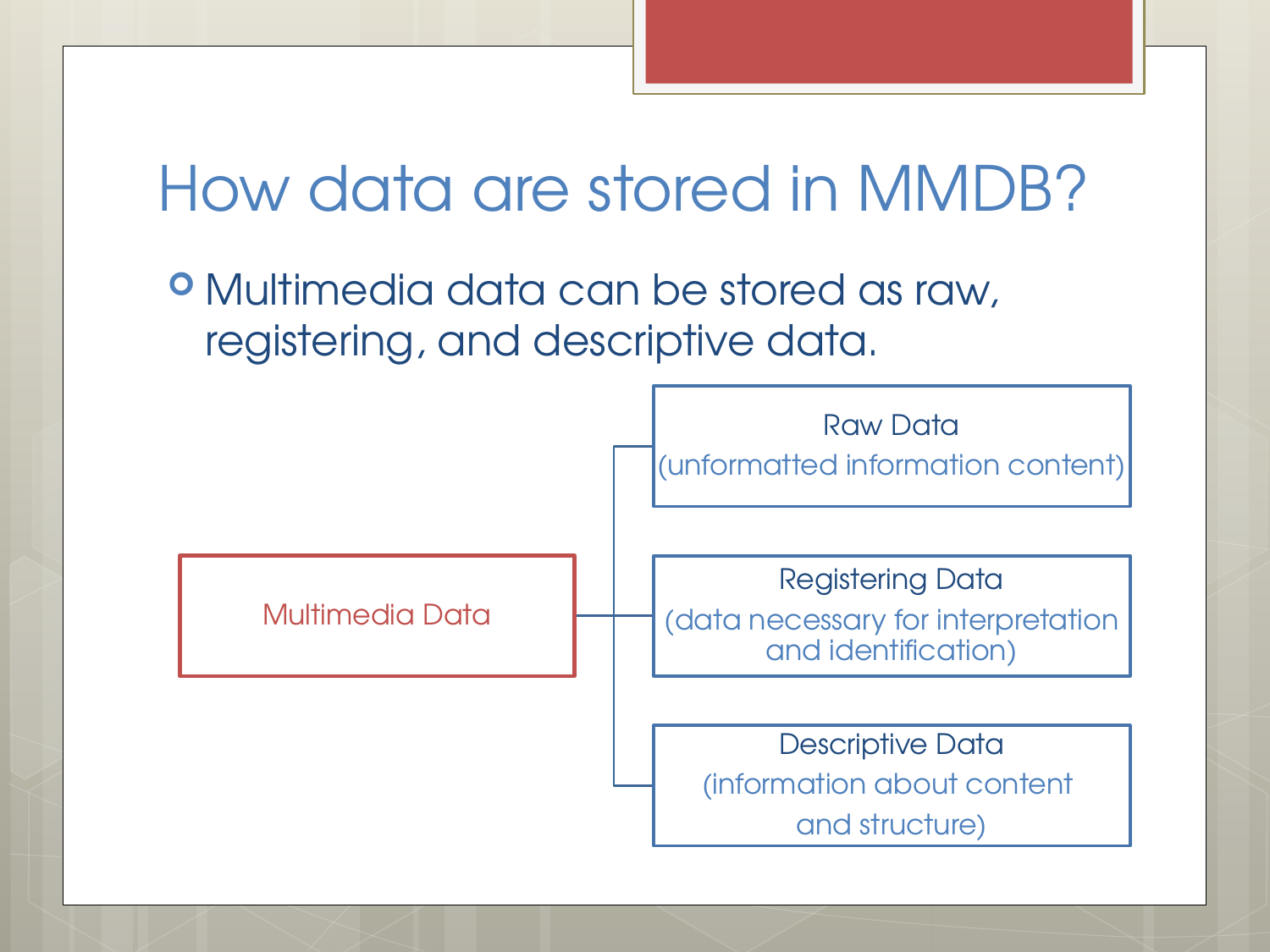

# How data are stored in MMDB?
Multimedia data can be stored as raw, registering, and descriptive data.

Multimedia Data
Raw Data
(unformatted information content)
Registering Data
(data necessary for interpretation and identification)
Descriptive Data
(information about content
and structure)